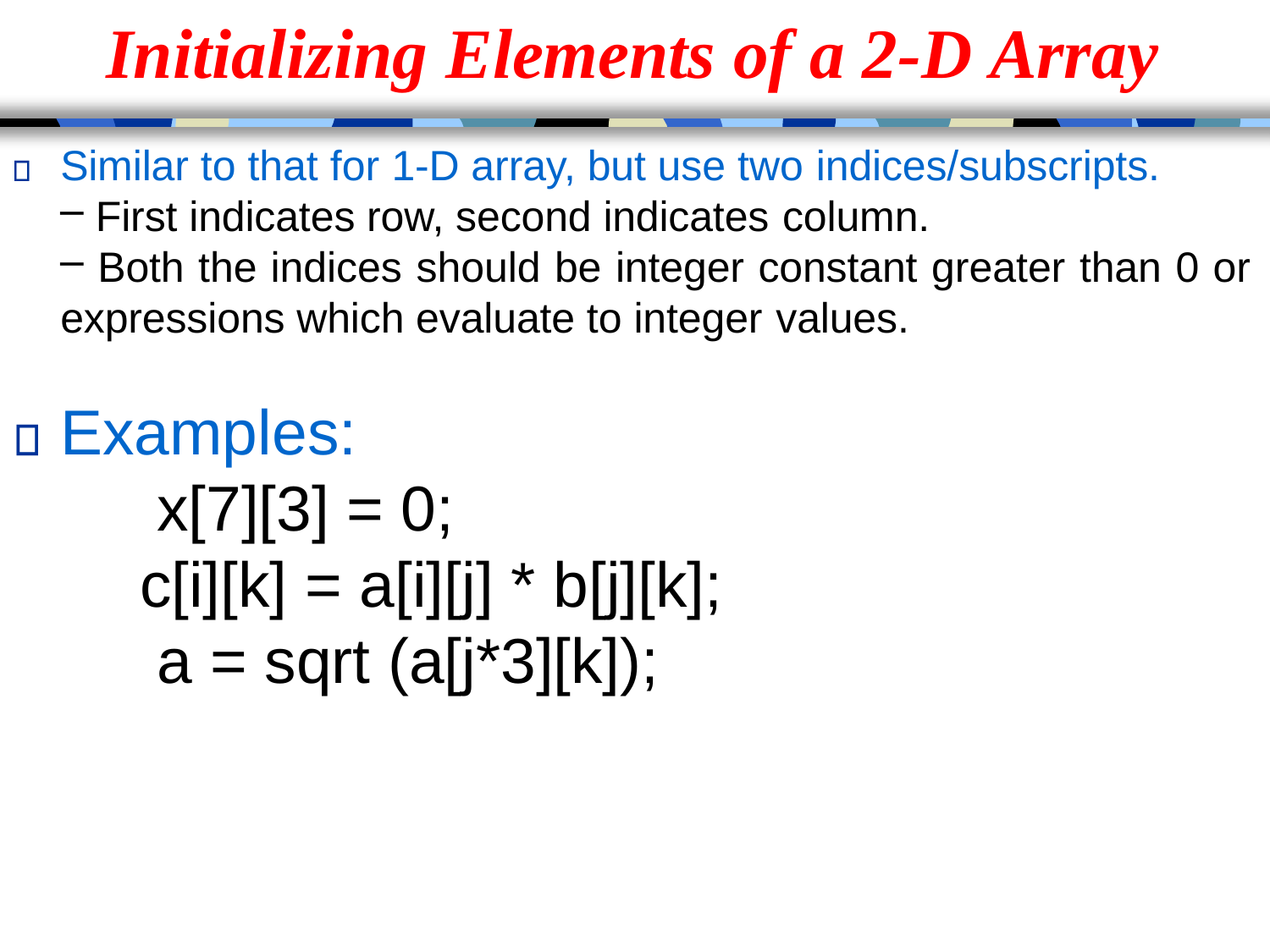

# Initializing Elements of a 2-D Array
Similar to that for 1-D array, but use two indices/subscripts.
First indicates row, second indicates column.
Both the indices should be integer constant greater than 0 or
expressions which evaluate to integer values.

Examples:
x[7][3] = 0;
c[i][k] = a[i][j] * b[j][k];  a = sqrt (a[j*3][k]);